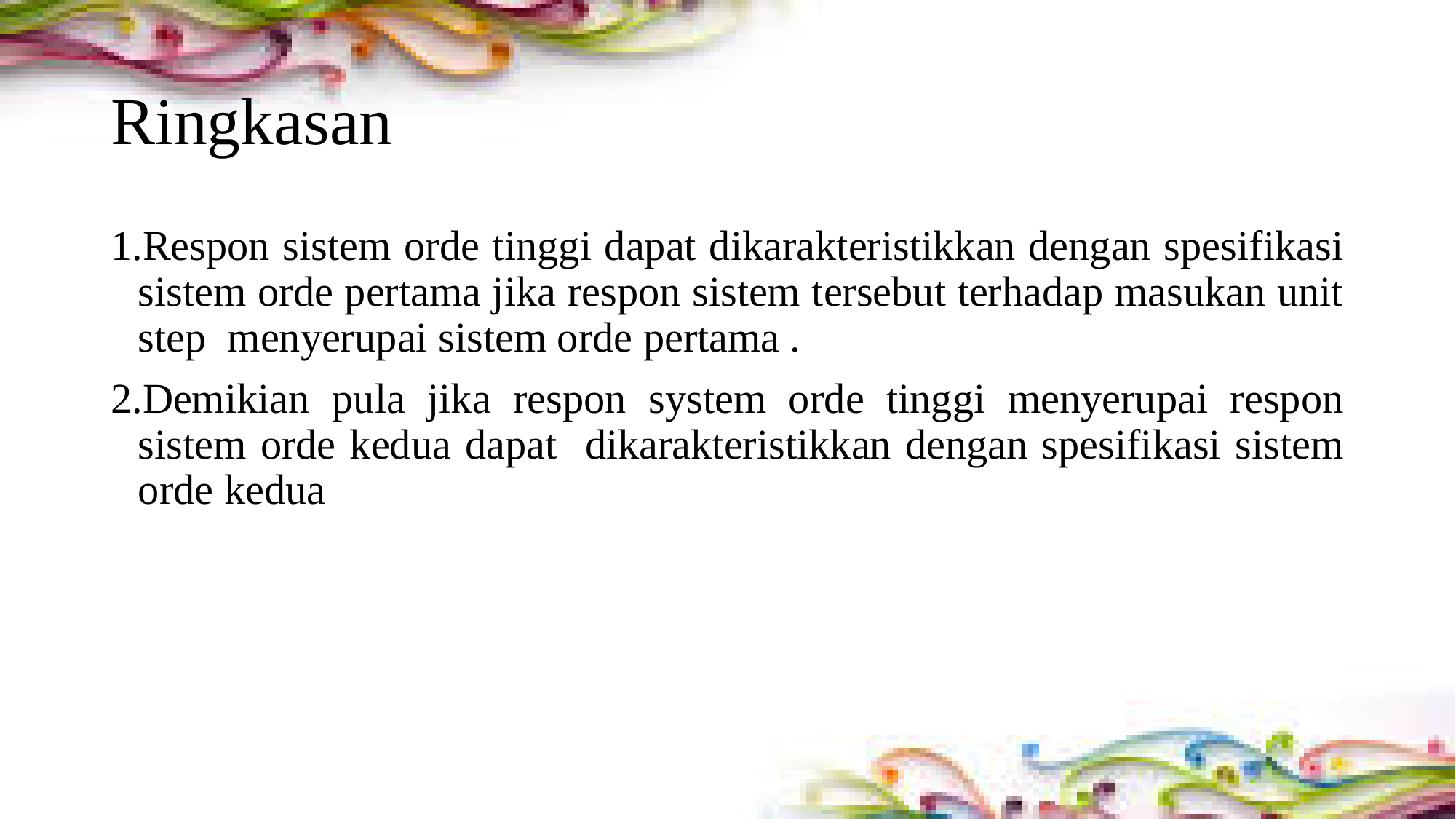

# Ringkasan
Respon sistem orde tinggi dapat dikarakteristikkan dengan spesifikasi sistem orde pertama jika respon sistem tersebut terhadap masukan unit step  menyerupai sistem orde pertama .
Demikian pula jika respon system orde tinggi menyerupai respon sistem orde kedua dapat  dikarakteristikkan dengan spesifikasi sistem orde kedua